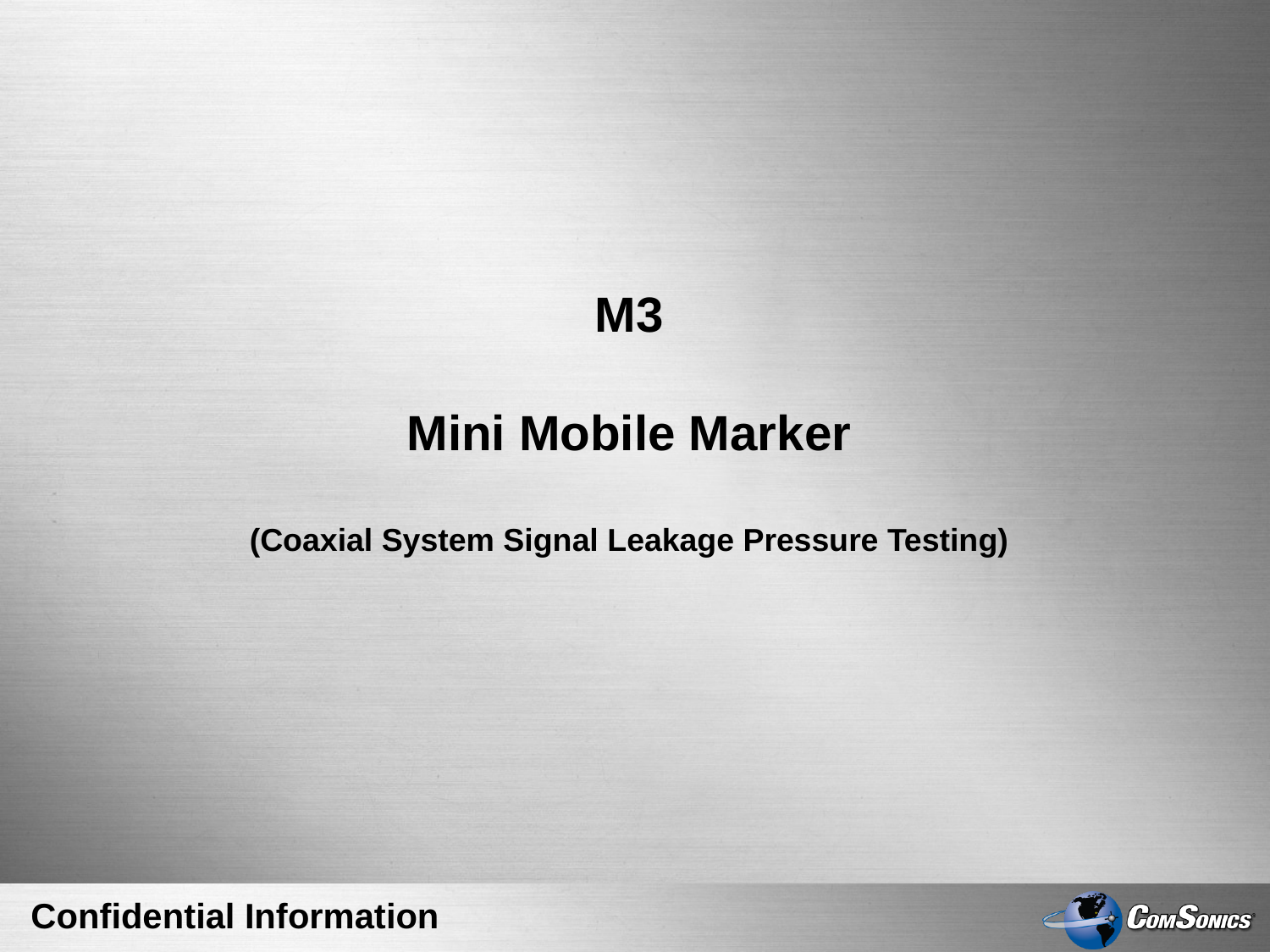

M3

Mini Mobile Marker

(Coaxial System Signal Leakage Pressure Testing)
Confidential Information